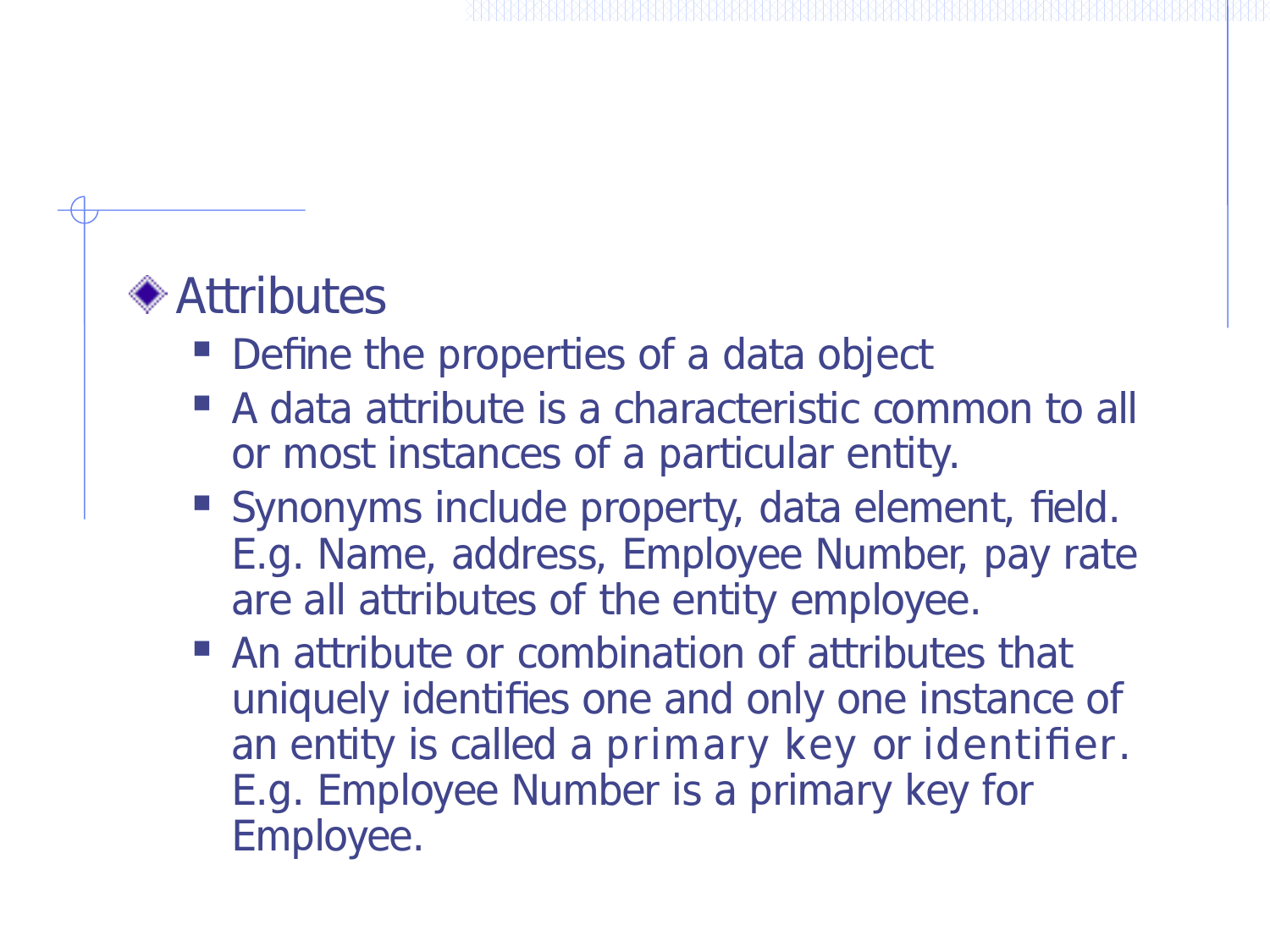

#
Attributes
Define the properties of a data object
A data attribute is a characteristic common to all or most instances of a particular entity.
Synonyms include property, data element, field. E.g. Name, address, Employee Number, pay rate are all attributes of the entity employee.
An attribute or combination of attributes that uniquely identifies one and only one instance of an entity is called a primary key or identifier. E.g. Employee Number is a primary key for Employee.